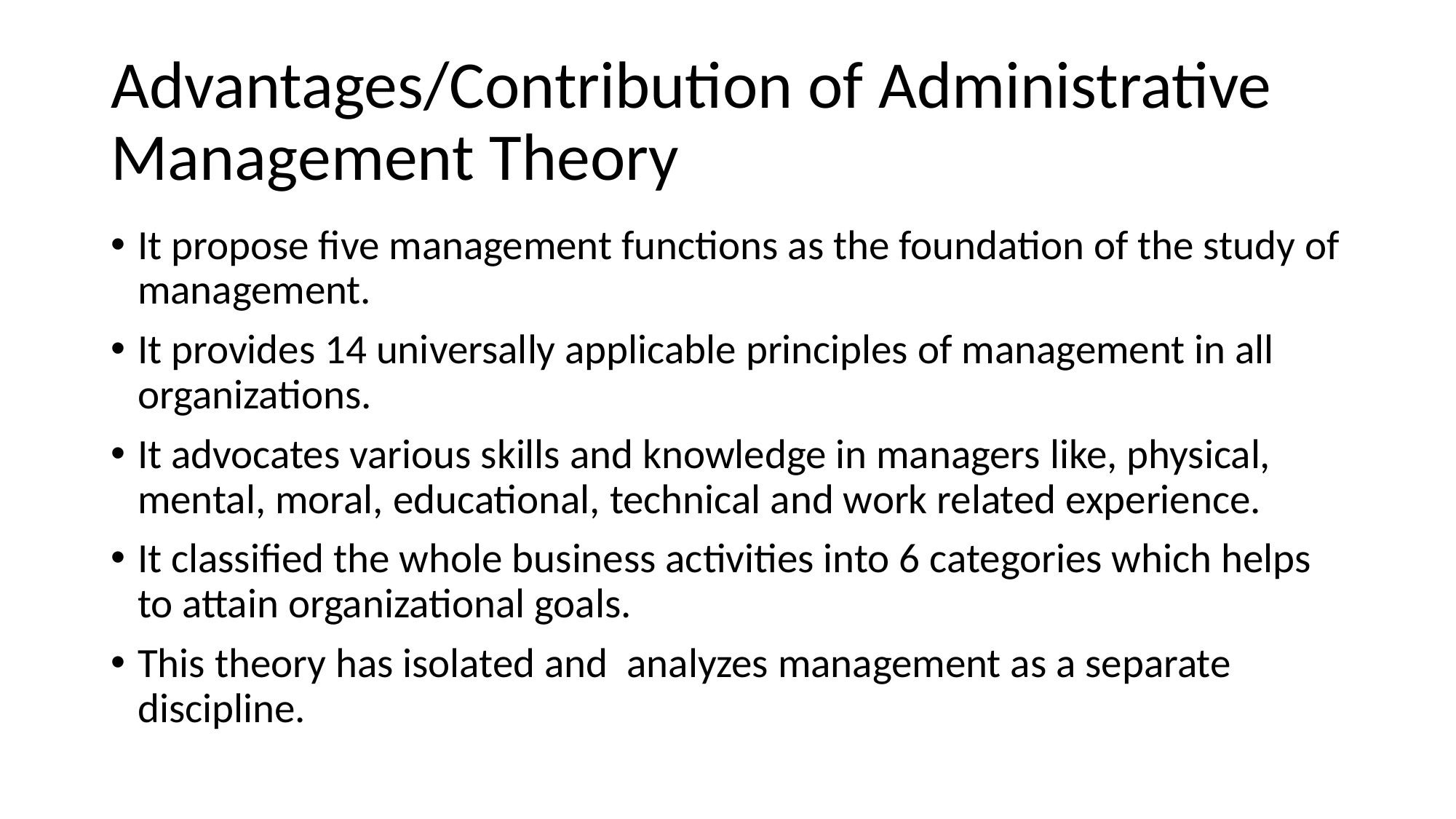

# Advantages/Contribution of Administrative Management Theory
It propose five management functions as the foundation of the study of management.
It provides 14 universally applicable principles of management in all organizations.
It advocates various skills and knowledge in managers like, physical, mental, moral, educational, technical and work related experience.
It classified the whole business activities into 6 categories which helps to attain organizational goals.
This theory has isolated and  analyzes management as a separate discipline.